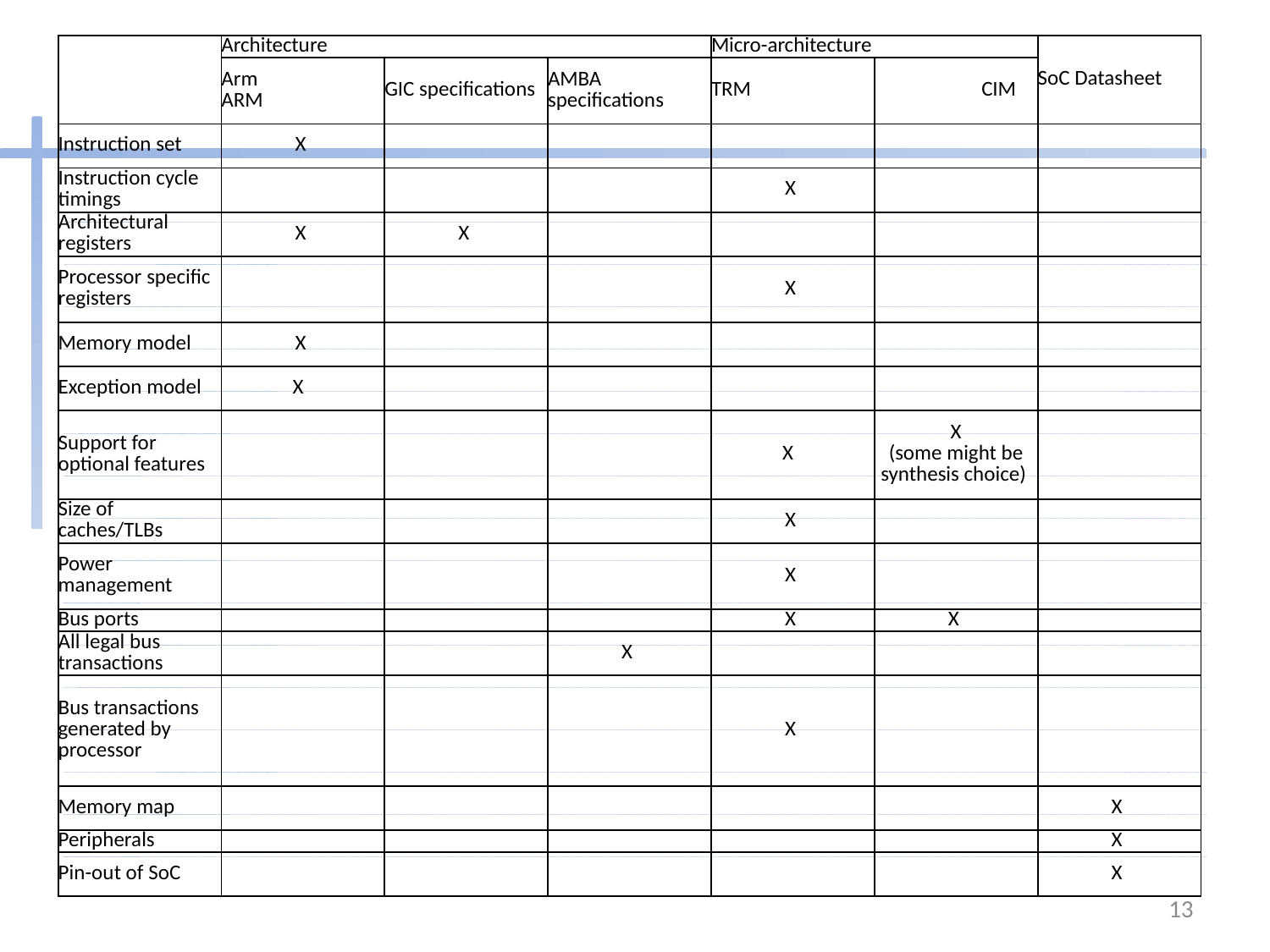

|  | Architecture |  |  | Micro-architecture |  | SoC Datasheet |
| --- | --- | --- | --- | --- | --- | --- |
|  | Arm ARM | GIC specifications | AMBA specifications | TRM | CIM |  |
| Instruction set | X |  |  |  |  |  |
| Instruction cycle timings |  |  |  | X |  |  |
| Architectural registers | X | X |  |  |  |  |
| Processor specific registers |  |  |  | X |  |  |
| Memory model | X |  |  |  |  |  |
| Exception model | X |  |  |  |  |  |
| Support for optional features |  |  |  | X | X (some might be synthesis choice) |  |
| Size of caches/TLBs |  |  |  | X |  |  |
| Power management |  |  |  | X |  |  |
| Bus ports |  |  |  | X | X |  |
| All legal bus transactions |  |  | X |  |  |  |
| Bus transactions generated by processor |  |  |  | X |  |  |
| Memory map |  |  |  |  |  | X |
| Peripherals |  |  |  |  |  | X |
| Pin-out of SoC |  |  |  |  |  | X |
13